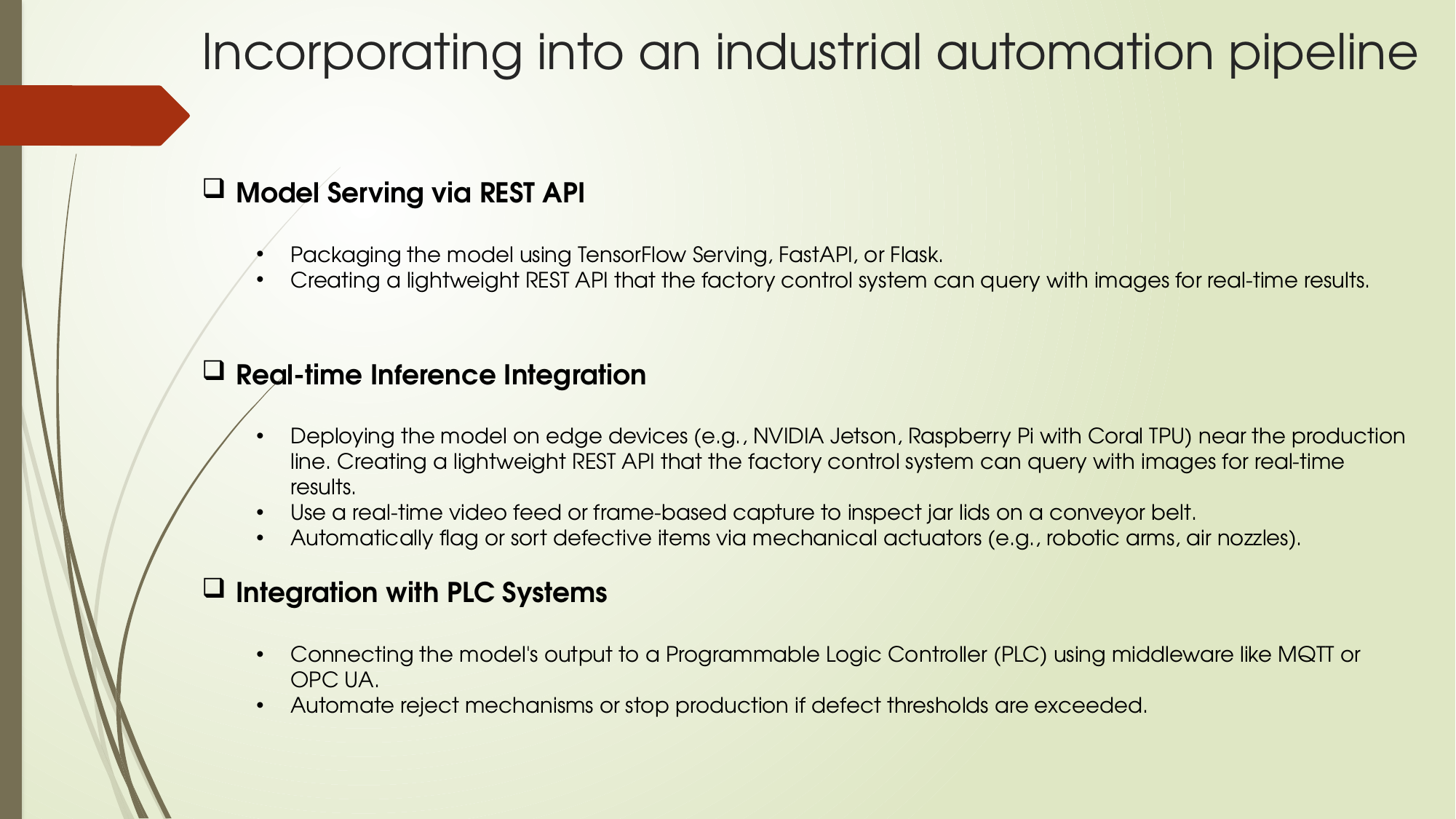

# Incorporating into an industrial automation pipeline
Model Serving via REST API

Packaging the model using TensorFlow Serving, FastAPI, or Flask.
Creating a lightweight REST API that the factory control system can query with images for real-time results.

Real-time Inference Integration

Deploying the model on edge devices (e.g., NVIDIA Jetson, Raspberry Pi with Coral TPU) near the production line. Creating a lightweight REST API that the factory control system can query with images for real-time results.
Use a real-time video feed or frame-based capture to inspect jar lids on a conveyor belt.
Automatically flag or sort defective items via mechanical actuators (e.g., robotic arms, air nozzles).

Integration with PLC Systems

Connecting the model's output to a Programmable Logic Controller (PLC) using middleware like MQTT or OPC UA.
Automate reject mechanisms or stop production if defect thresholds are exceeded.